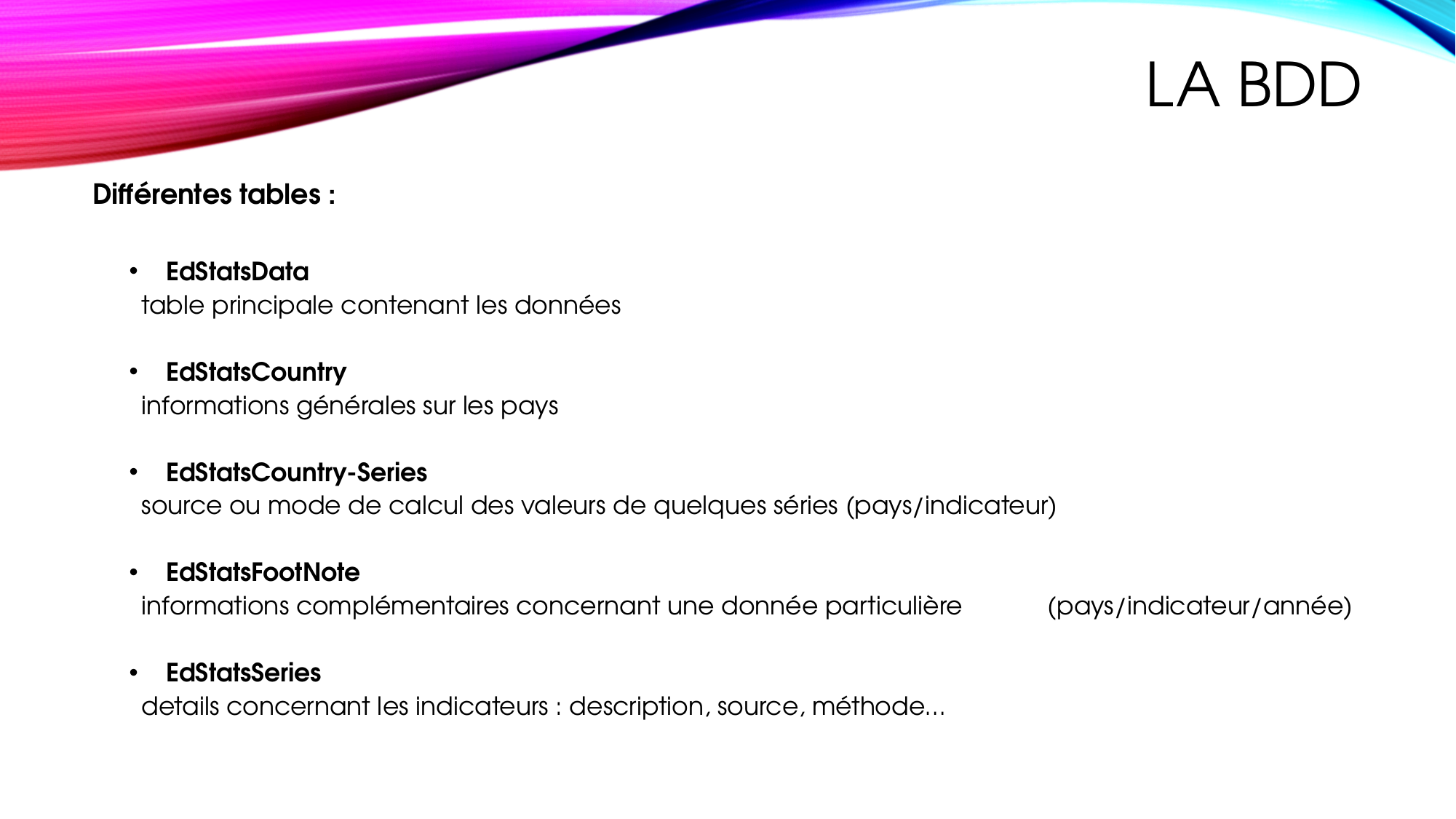

# La BDD
Différentes tables :

EdStatsData
	table principale contenant les données

EdStatsCountry
	informations générales sur les pays

EdStatsCountry-Series
	source ou mode de calcul des valeurs de quelques séries (pays/indicateur)

EdStatsFootNote
	informations complémentaires concernant une donnée particulière 	(pays/indicateur/année)

EdStatsSeries
	details concernant les indicateurs : description, source, méthode…